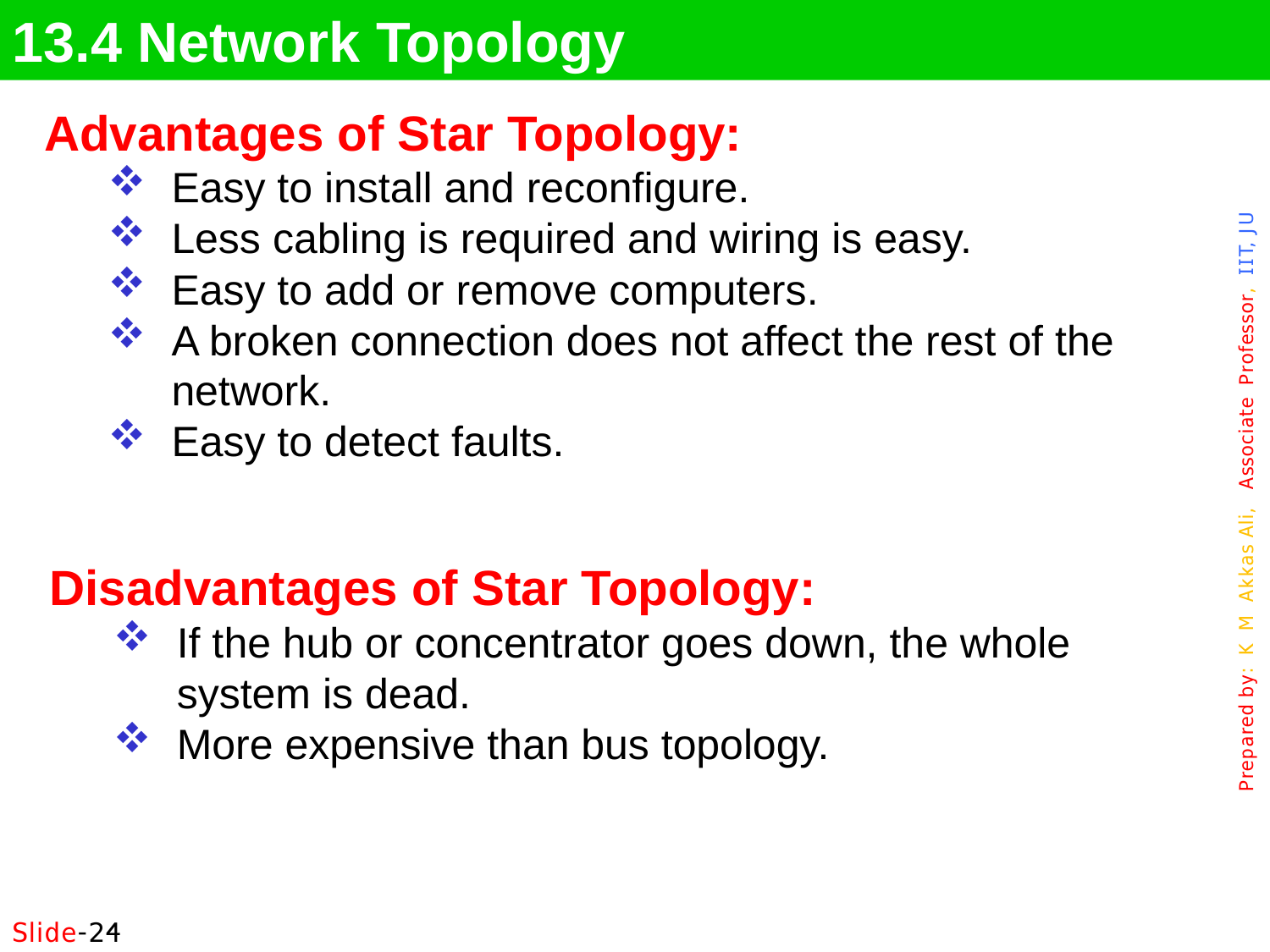

13.4 Network Topology
Advantages of Star Topology:
Easy to install and reconfigure.
Less cabling is required and wiring is easy.
Easy to add or remove computers.
A broken connection does not affect the rest of the network.
Easy to detect faults.
Disadvantages of Star Topology:
If the hub or concentrator goes down, the whole system is dead.
More expensive than bus topology.

Slide-24